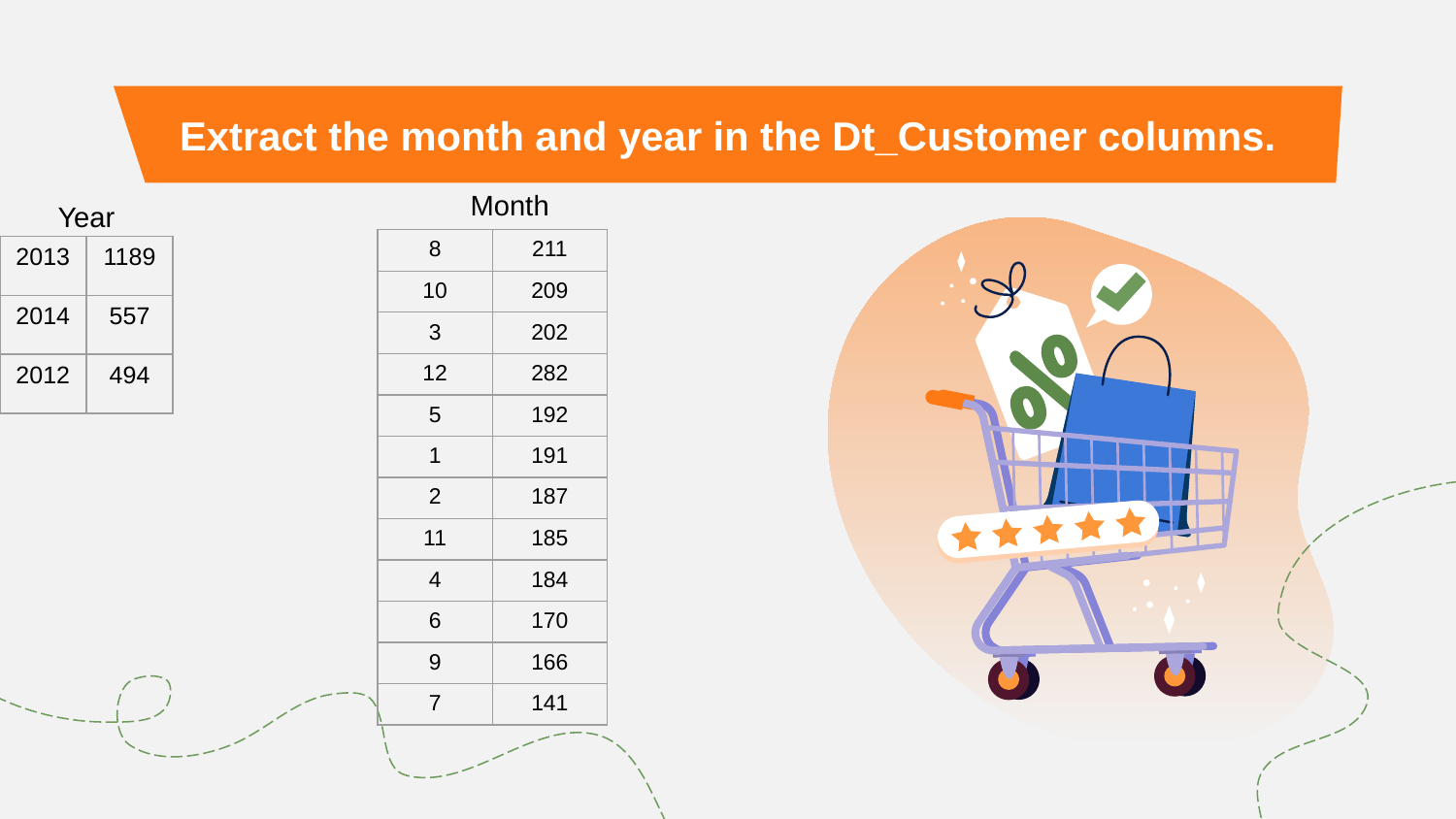

# Extract the month and year in the Dt_Customer columns.
Month
Year

| 8 | 211 |
| --- | --- |
| 10 | 209 |
| 3 | 202 |
| 12 | 282 |
| 5 | 192 |
| 1 | 191 |
| 2 | 187 |
| 11 | 185 |
| 4 | 184 |
| 6 | 170 |
| 9 | 166 |
| 7 | 141 |
| 2013 | 1189 |
| --- | --- |
| 2014 | 557 |
| 2012 | 494 |